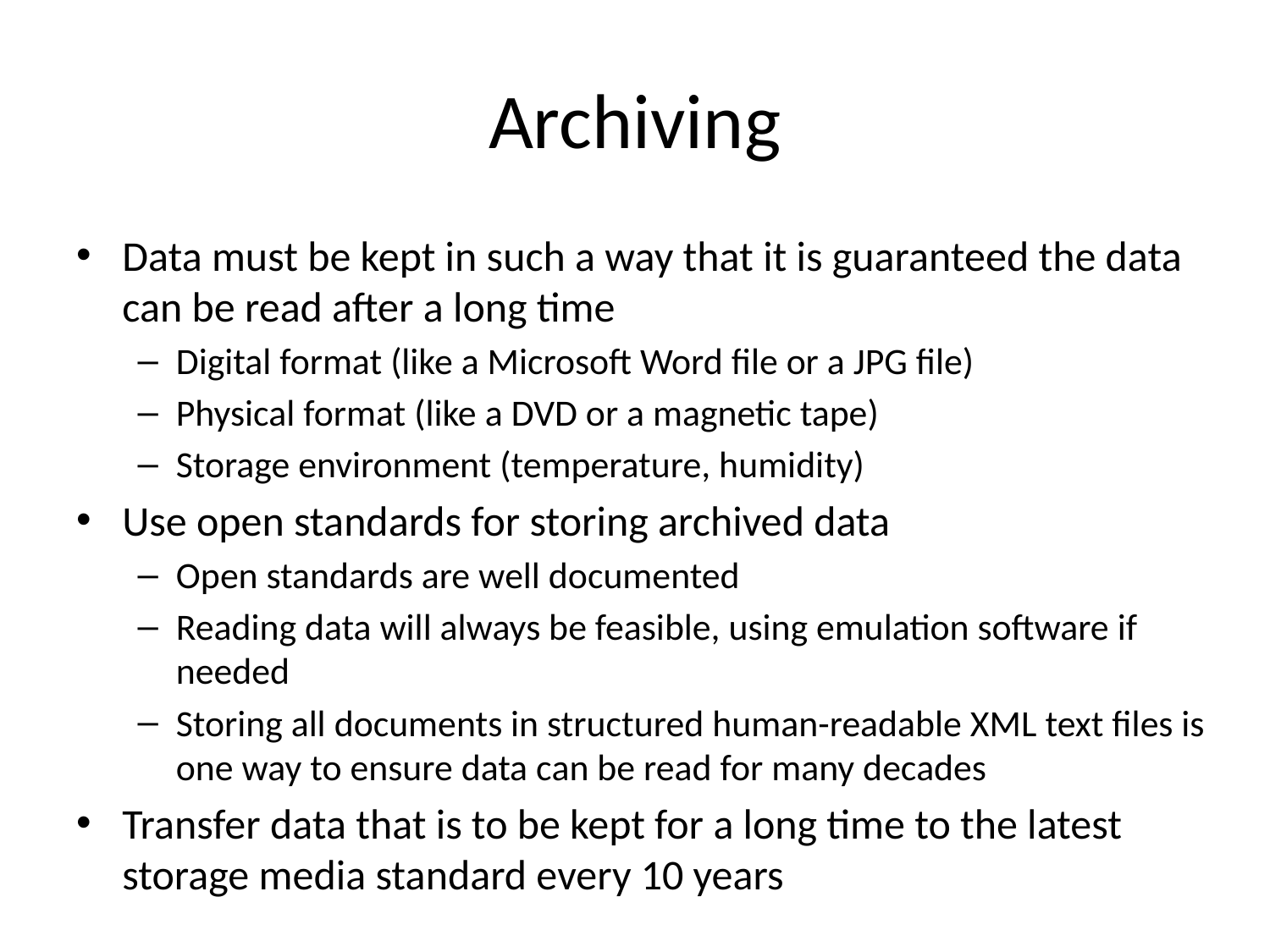

# Archiving
Data must be kept in such a way that it is guaranteed the data can be read after a long time
Digital format (like a Microsoft Word file or a JPG file)
Physical format (like a DVD or a magnetic tape)
Storage environment (temperature, humidity)
Use open standards for storing archived data
Open standards are well documented
Reading data will always be feasible, using emulation software if needed
Storing all documents in structured human-readable XML text files is one way to ensure data can be read for many decades
Transfer data that is to be kept for a long time to the latest storage media standard every 10 years